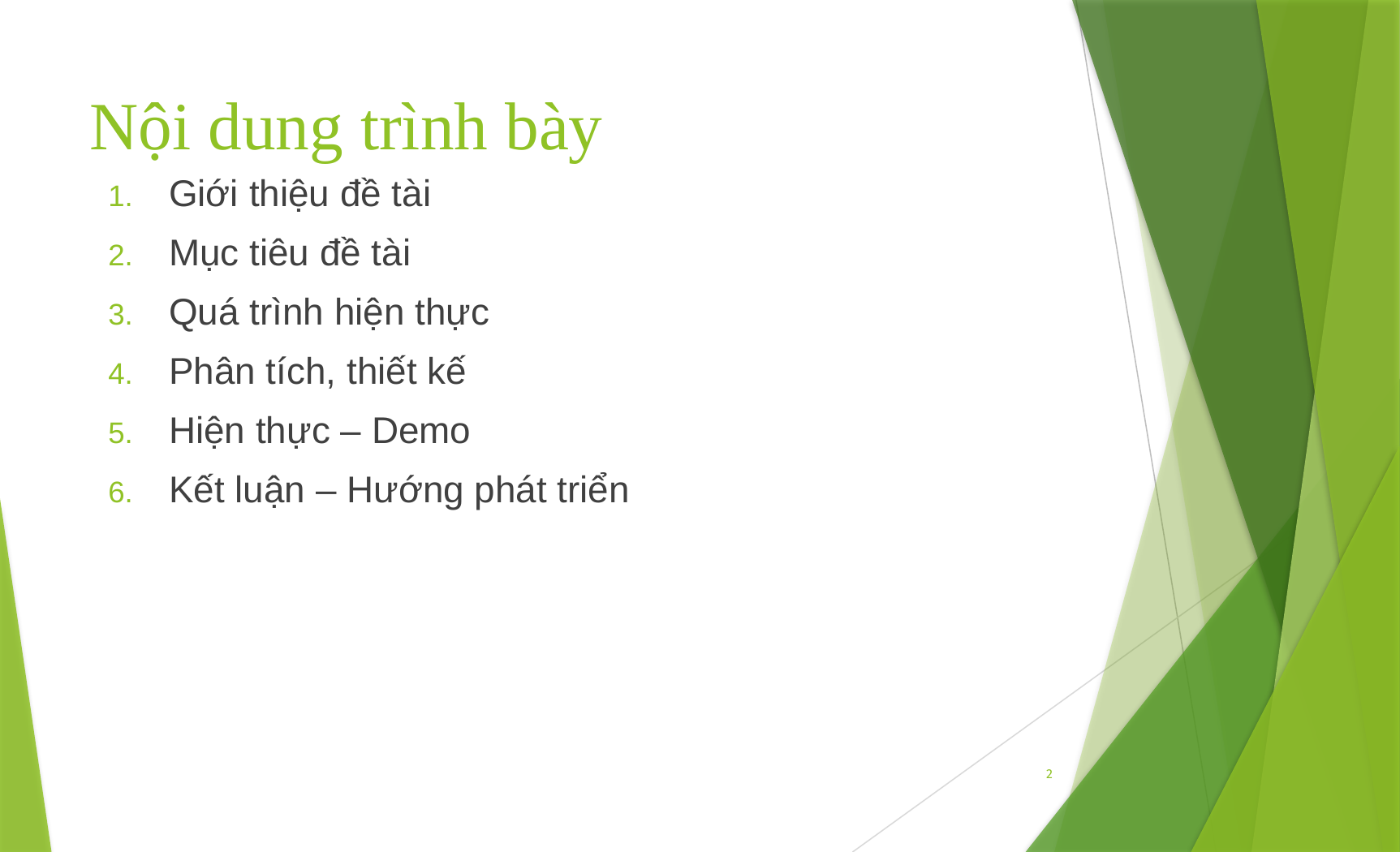

# Nội dung trình bày
Giới thiệu đề tài
Mục tiêu đề tài
Quá trình hiện thực
Phân tích, thiết kế
Hiện thực – Demo
Kết luận – Hướng phát triển

2